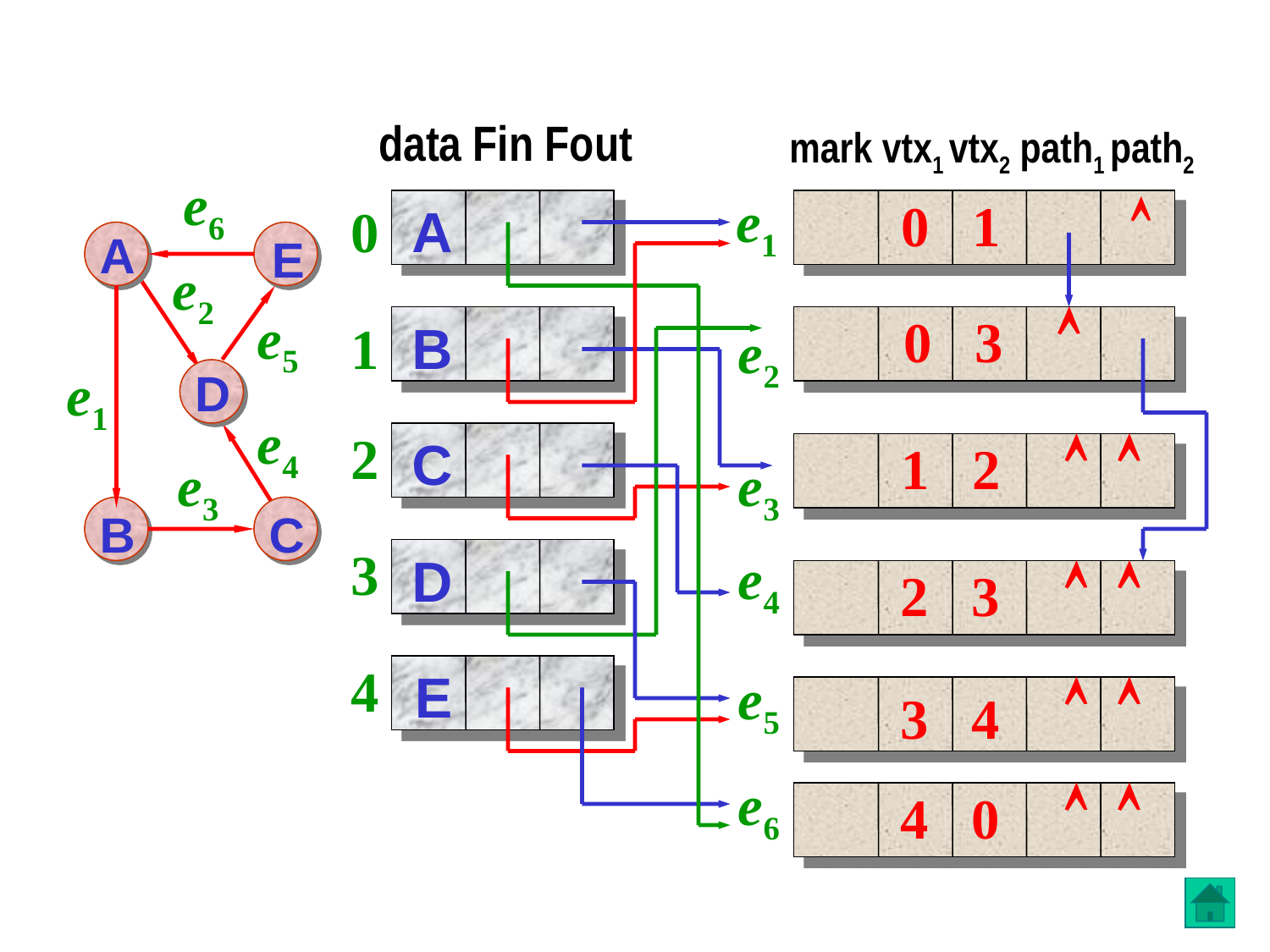

data Fin Fout
mark vtx1 vtx2 path1 path2
e6
e1
∧
0   1
0

A

A

E

e2

∧
e5
0   3
1

B

e2

e1
D

e4

2
∧  ∧

C

1   2

e3
e3

B

C

3
e4

D

∧  ∧
2   3

4

E

e5
∧  ∧

3   4

e6
∧  ∧
4   0